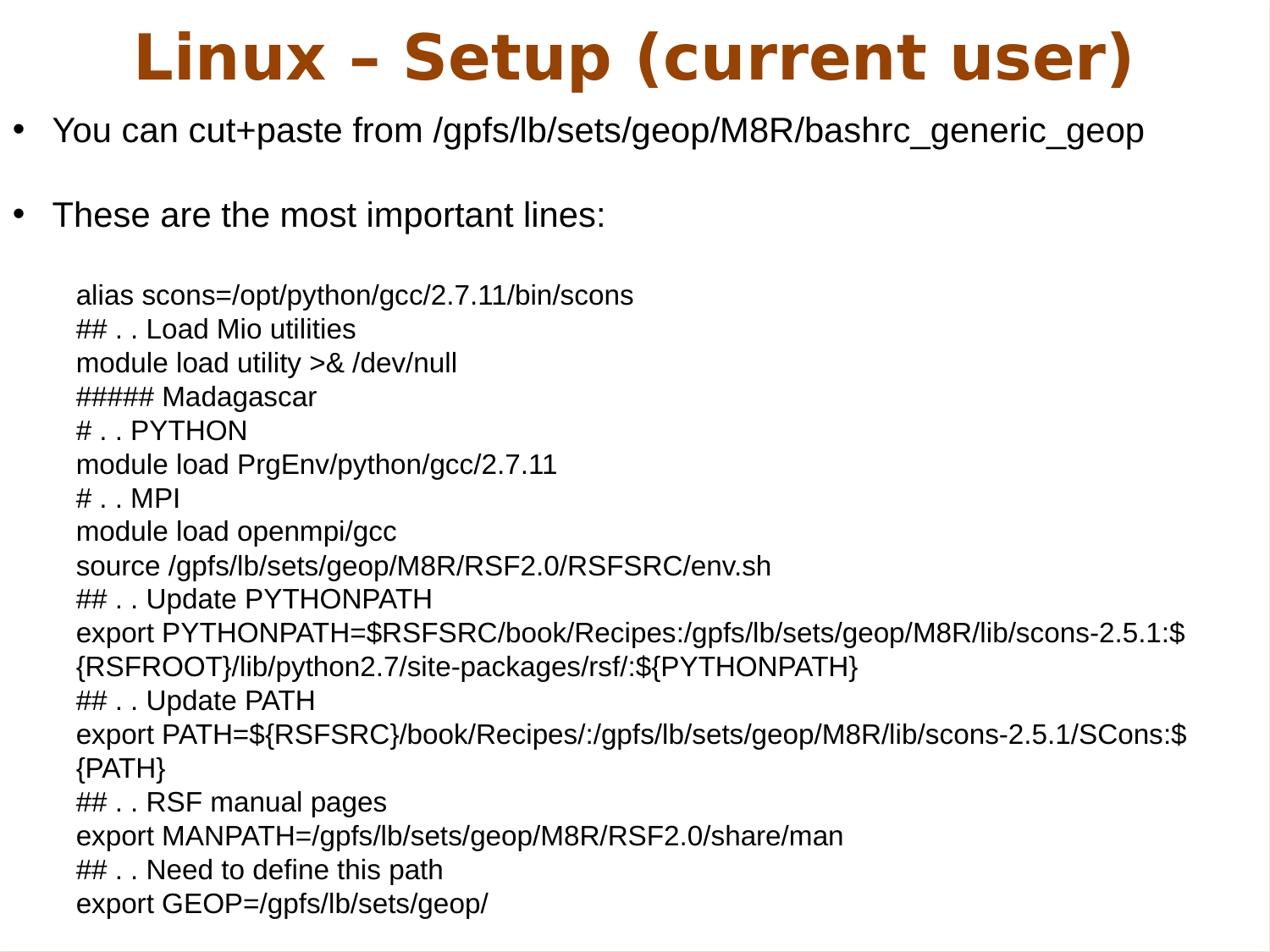

Linux – Setup (current user)
You can cut+paste from /gpfs/lb/sets/geop/M8R/bashrc_generic_geop

These are the most important lines:

alias scons=/opt/python/gcc/2.7.11/bin/scons
## . . Load Mio utilities
module load utility >& /dev/null
##### Madagascar
# . . PYTHON
module load PrgEnv/python/gcc/2.7.11
# . . MPI
module load openmpi/gcc
source /gpfs/lb/sets/geop/M8R/RSF2.0/RSFSRC/env.sh
## . . Update PYTHONPATH
export PYTHONPATH=$RSFSRC/book/Recipes:/gpfs/lb/sets/geop/M8R/lib/scons-2.5.1:${RSFROOT}/lib/python2.7/site-packages/rsf/:${PYTHONPATH}
## . . Update PATH
export PATH=${RSFSRC}/book/Recipes/:/gpfs/lb/sets/geop/M8R/lib/scons-2.5.1/SCons:${PATH}
## . . RSF manual pages
export MANPATH=/gpfs/lb/sets/geop/M8R/RSF2.0/share/man
## . . Need to define this path
export GEOP=/gpfs/lb/sets/geop/